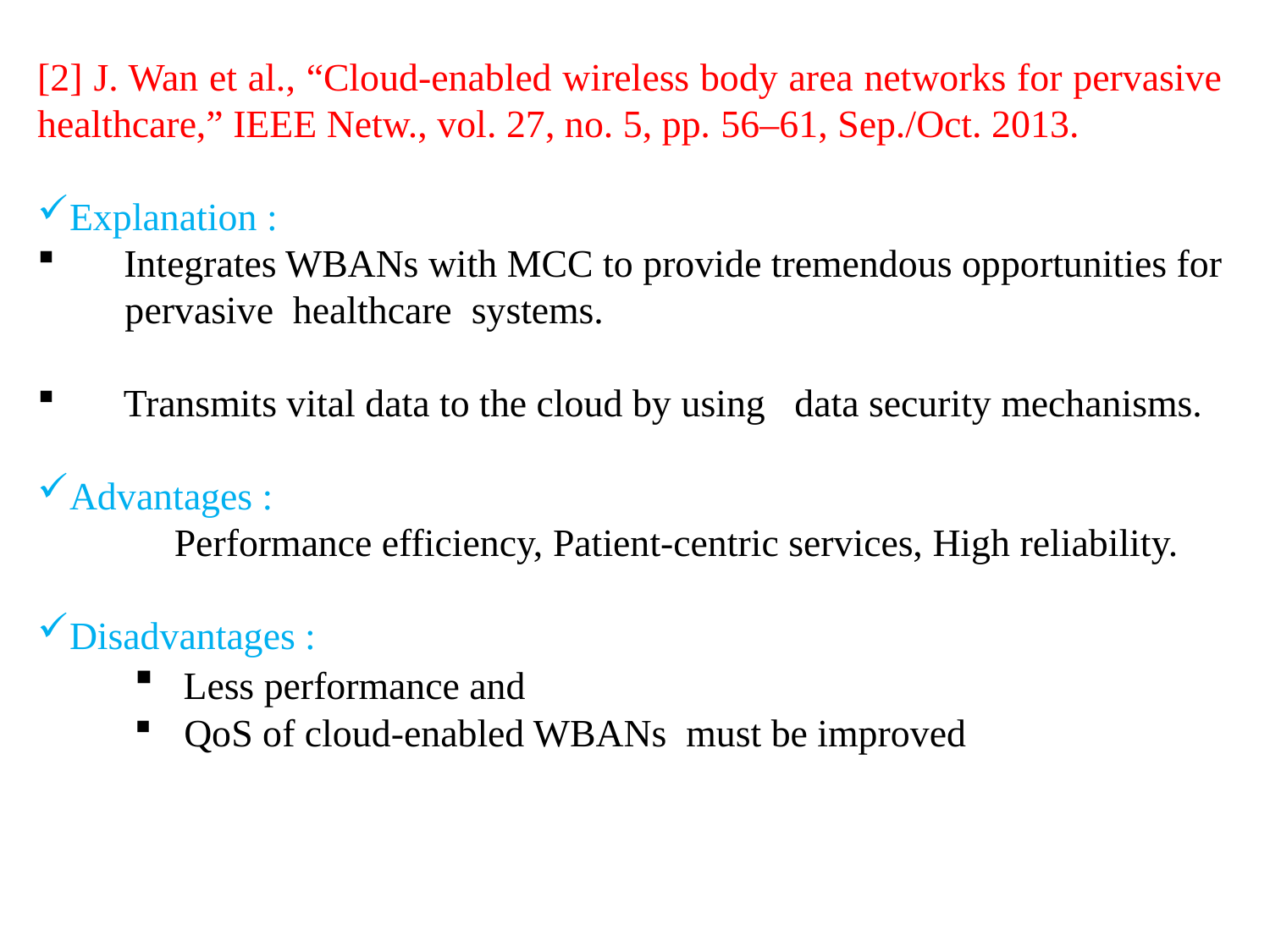

[2] J. Wan et al., “Cloud-enabled wireless body area networks for pervasive healthcare,” IEEE Netw., vol. 27, no. 5, pp. 56–61, Sep./Oct. 2013.

Explanation :
       Integrates WBANs with MCC to provide tremendous opportunities for          pervasive  healthcare  systems.

       Transmits vital data to the cloud by using   data security mechanisms.

Advantages :
	 Performance efficiency, Patient-centric services, High reliability.

Disadvantages :
  Less performance and
  QoS of cloud-enabled WBANs  must be improved